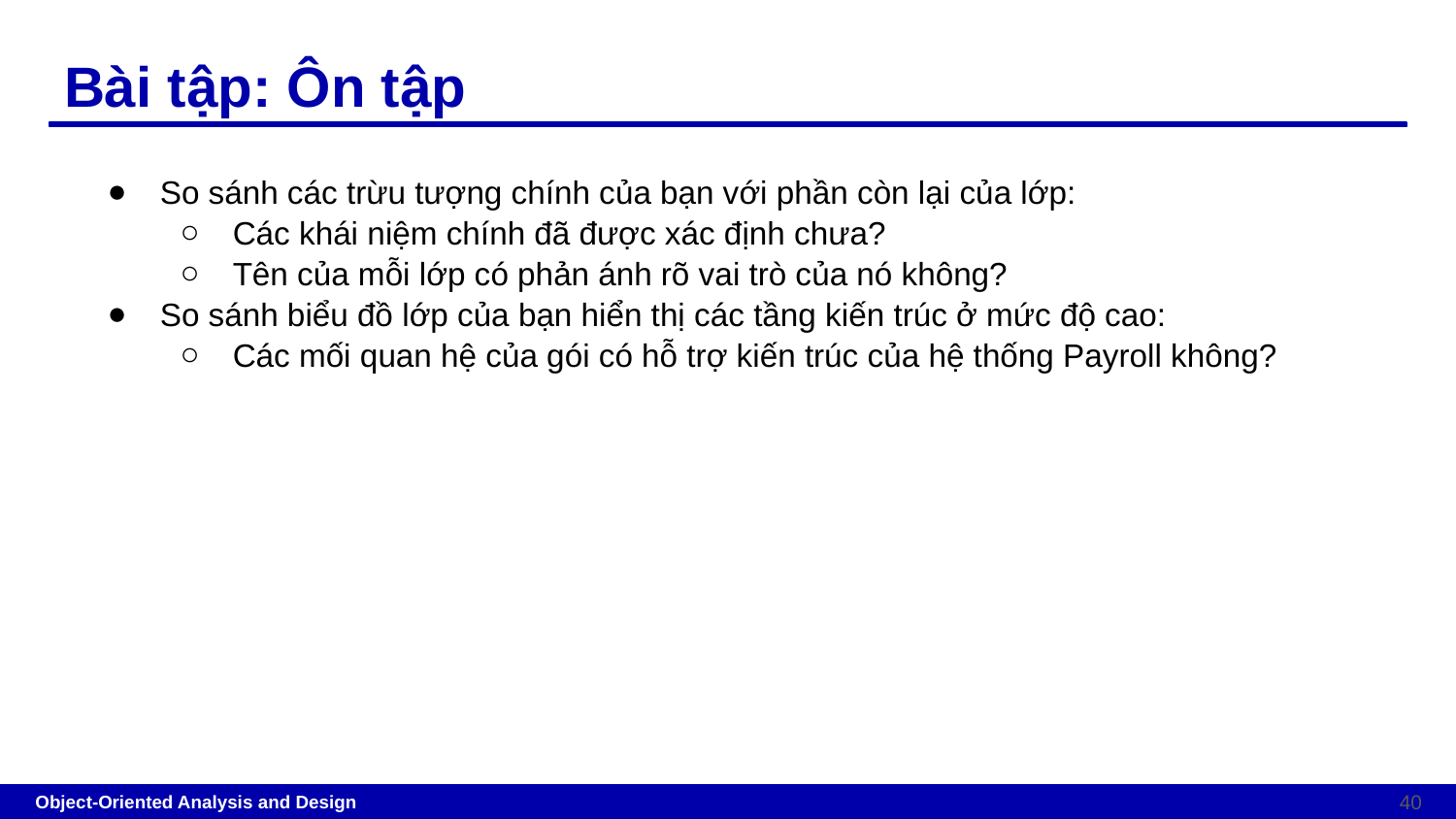

# Bài tập: Ôn tập

So sánh các trừu tượng chính của bạn với phần còn lại của lớp:
Các khái niệm chính đã được xác định chưa?
Tên của mỗi lớp có phản ánh rõ vai trò của nó không?
So sánh biểu đồ lớp của bạn hiển thị các tầng kiến trúc ở mức độ cao:
Các mối quan hệ của gói có hỗ trợ kiến trúc của hệ thống Payroll không?
40
Object-Oriented Analysis and Design